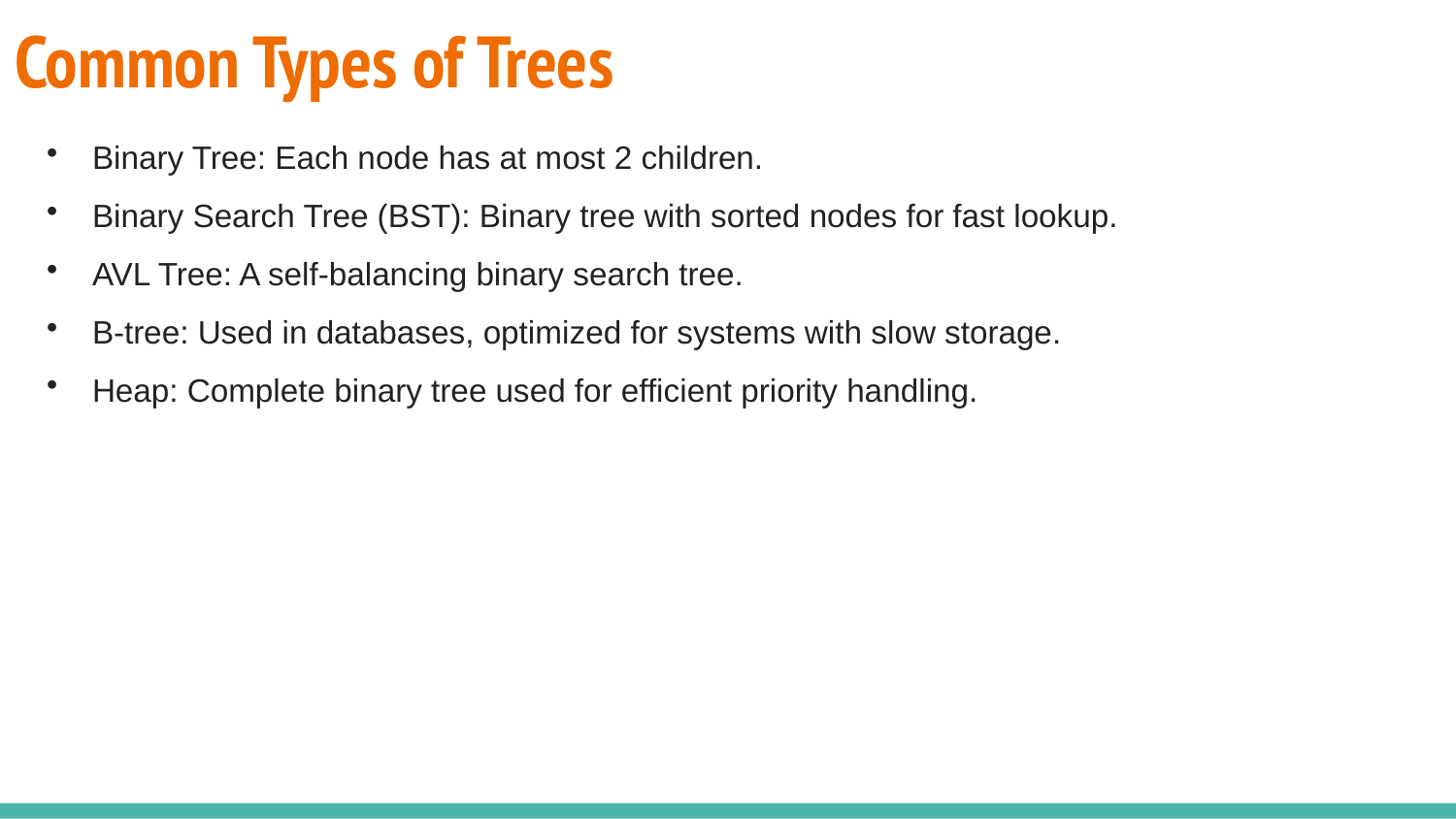

# Common Types of Trees
Binary Tree: Each node has at most 2 children.
Binary Search Tree (BST): Binary tree with sorted nodes for fast lookup.
AVL Tree: A self-balancing binary search tree.
B-tree: Used in databases, optimized for systems with slow storage.
Heap: Complete binary tree used for efficient priority handling.